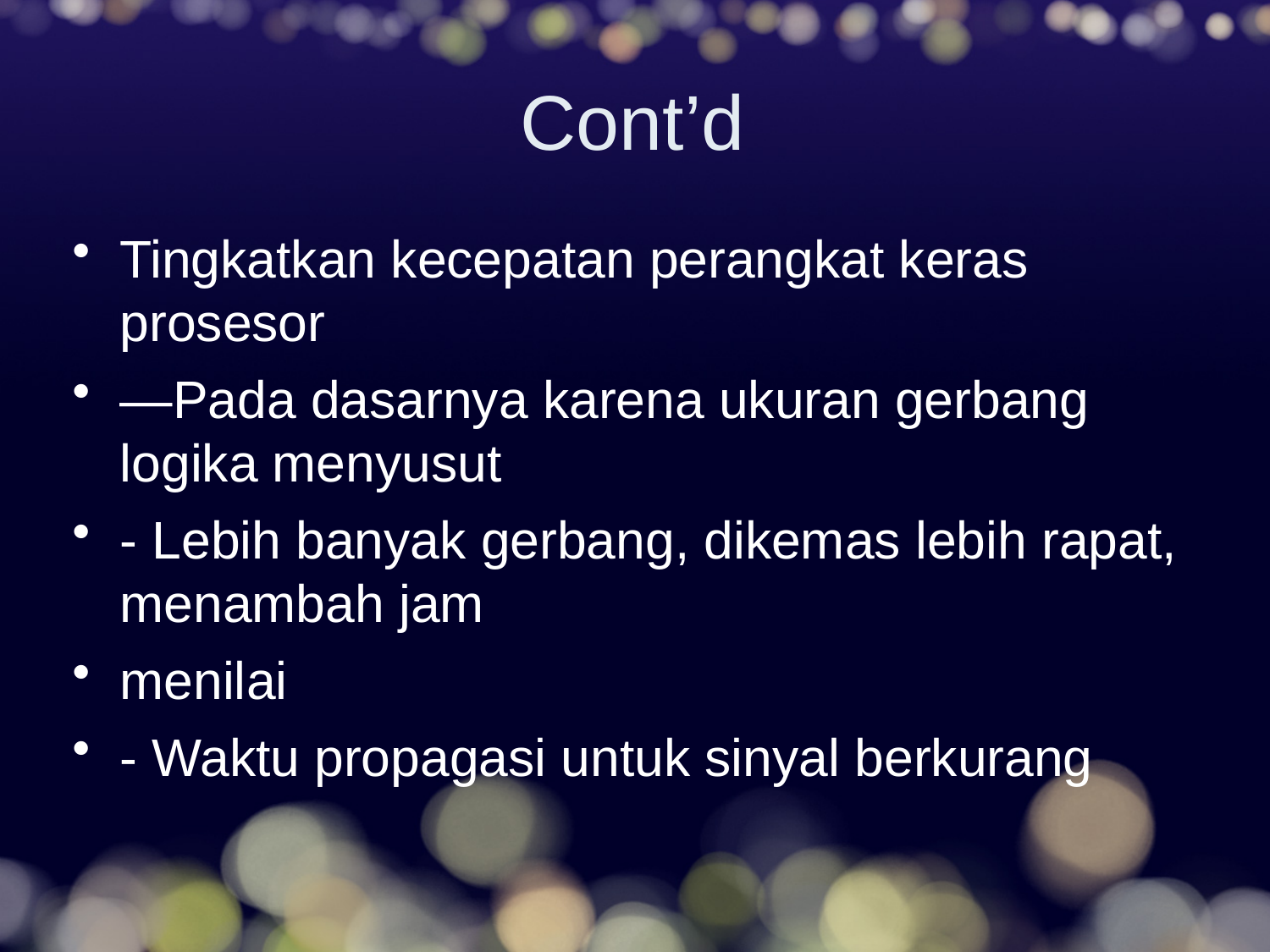

# Cont’d
Tingkatkan kecepatan perangkat keras prosesor
—Pada dasarnya karena ukuran gerbang logika menyusut
- Lebih banyak gerbang, dikemas lebih rapat, menambah jam
menilai
- Waktu propagasi untuk sinyal berkurang